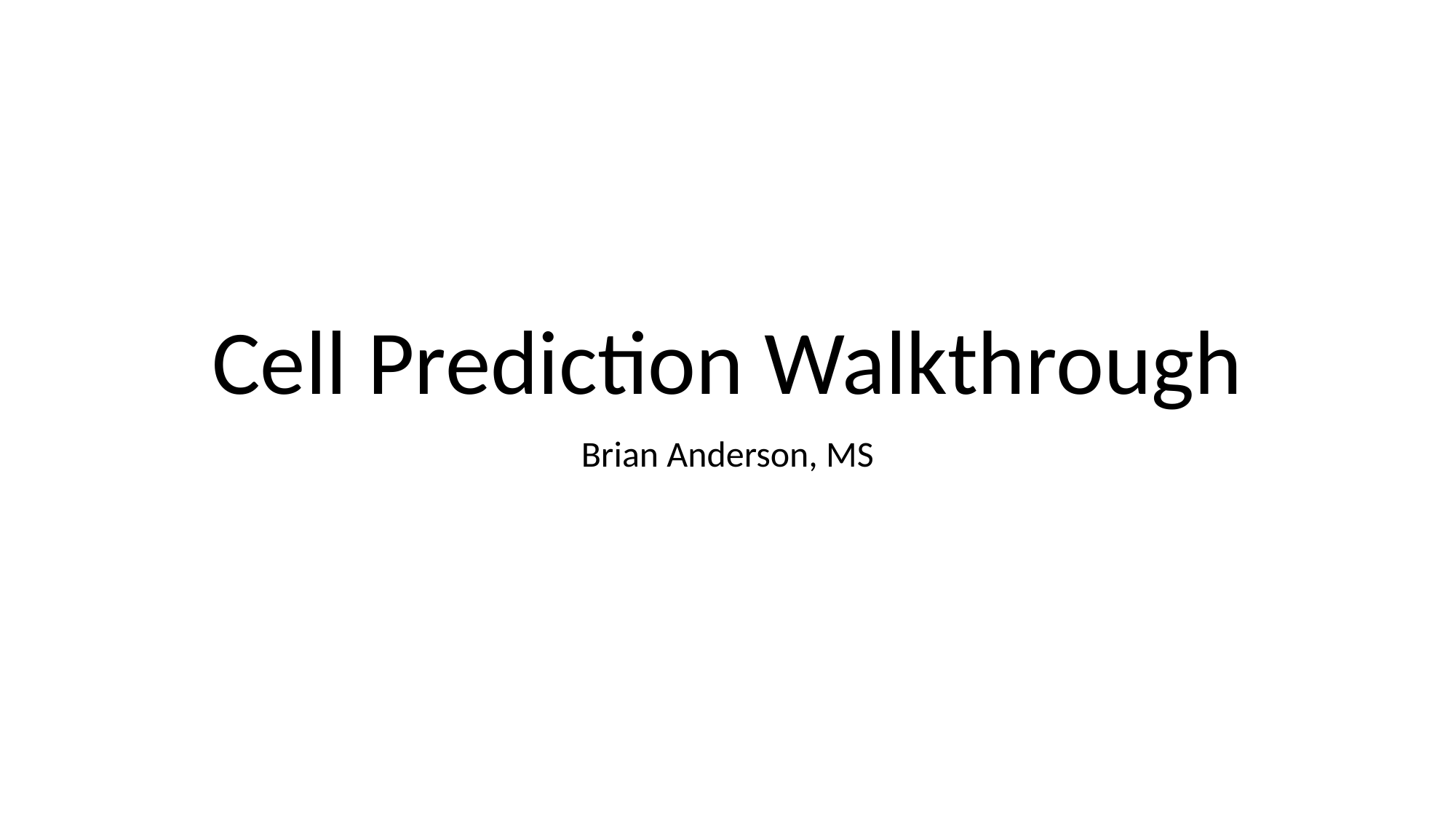

# Cell Prediction Walkthrough
Brian Anderson, MS